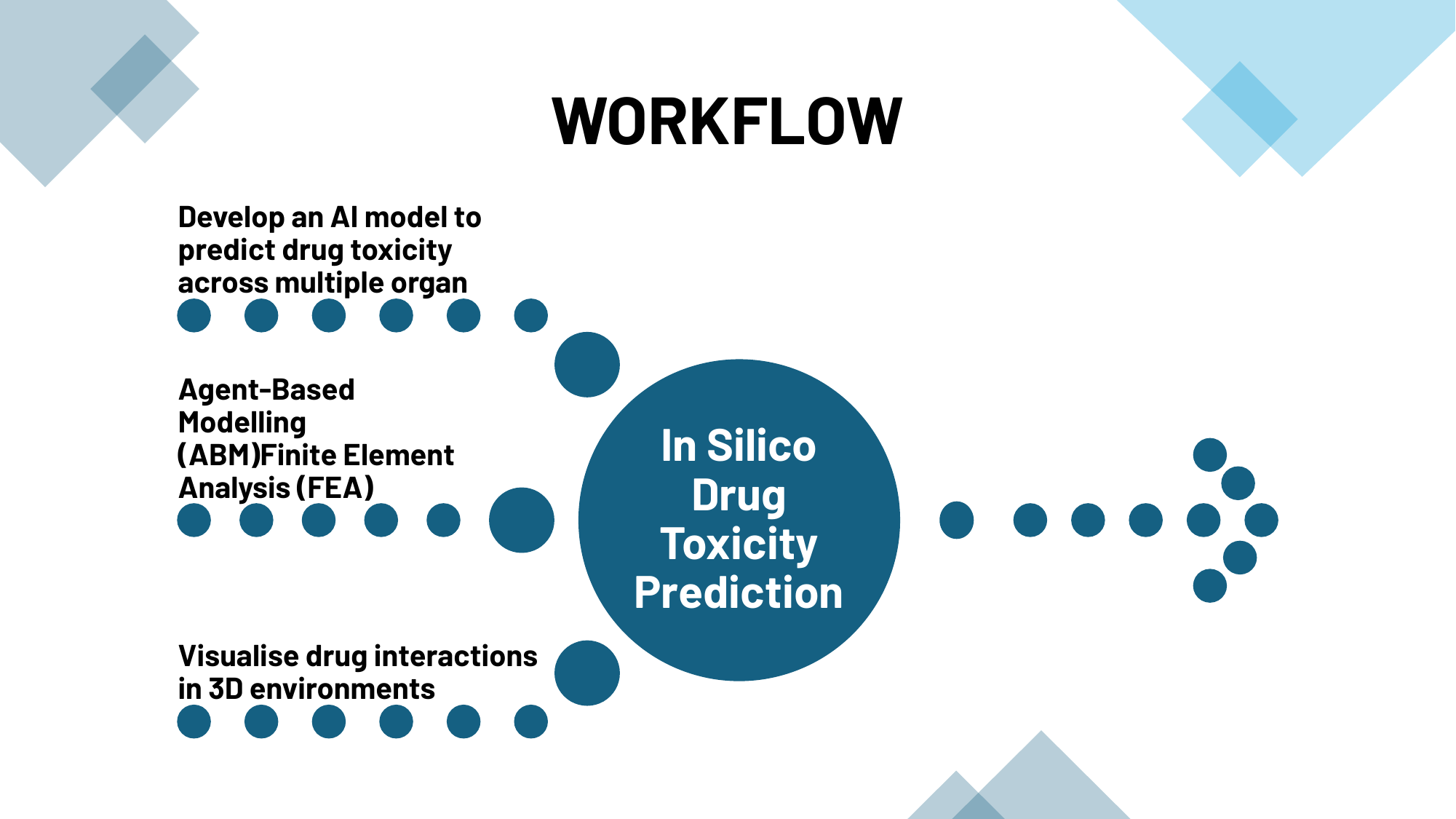

# WORKFLOW

In Silico Drug Toxicity Prediction
Develop an AI model to predict drug toxicity across multiple organ
Agent-Based Modelling (ABM)Finite Element Analysis (FEA)
Visualise drug interactions in 3D environments